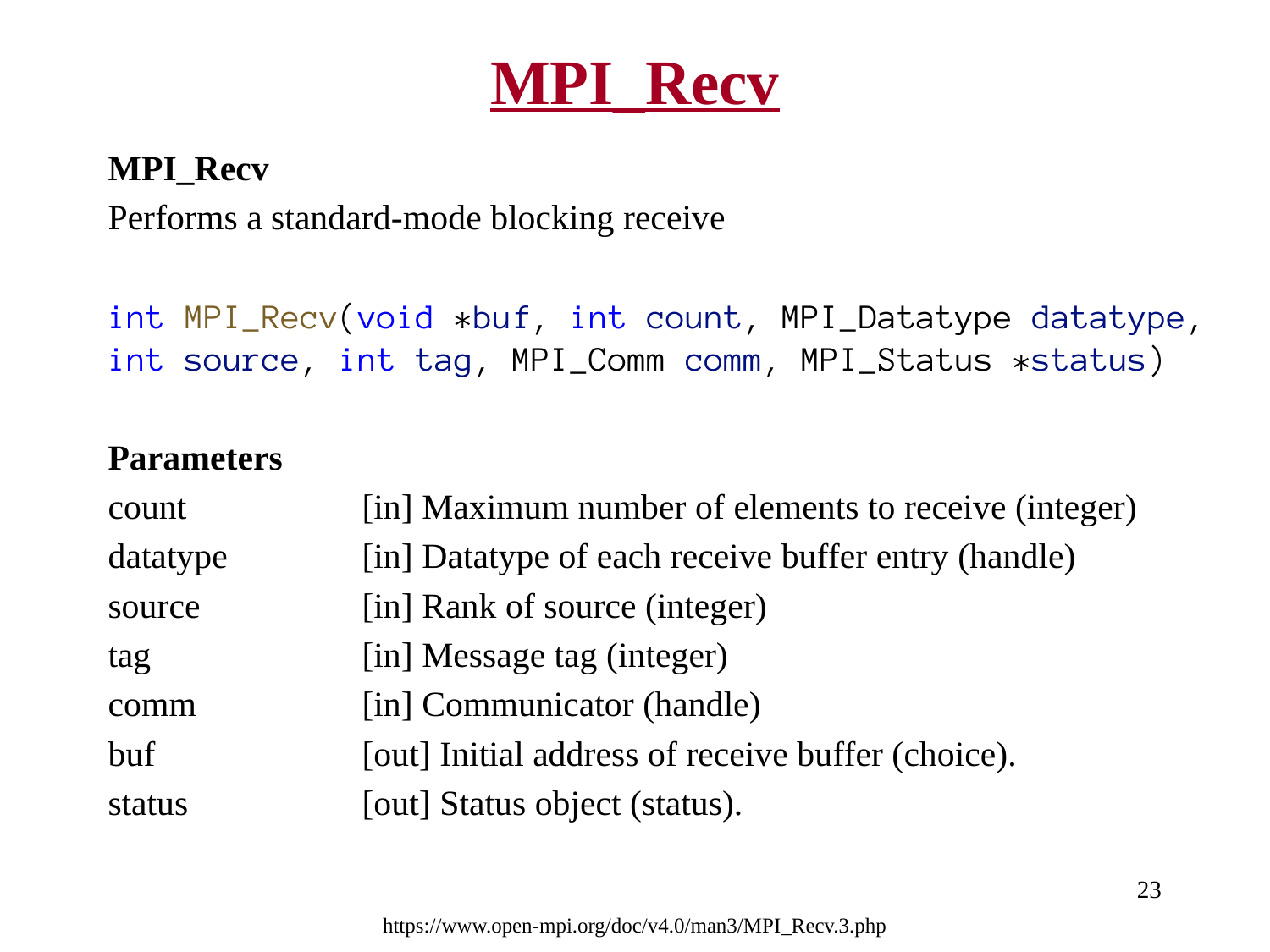

# MPI_Recv
MPI_Recv
Performs a standard-mode blocking receive

int MPI_Recv(void *buf, int count, MPI_Datatype datatype, int source, int tag, MPI_Comm comm, MPI_Status *status)

Parameters
count		[in] Maximum number of elements to receive (integer)
datatype	       	[in] Datatype of each receive buffer entry (handle)
source		[in] Rank of source (integer)
tag		[in] Message tag (integer)
comm		[in] Communicator (handle)
buf		[out] Initial address of receive buffer (choice).
status		[out] Status object (status).
23
https://www.open-mpi.org/doc/v4.0/man3/MPI_Recv.3.php